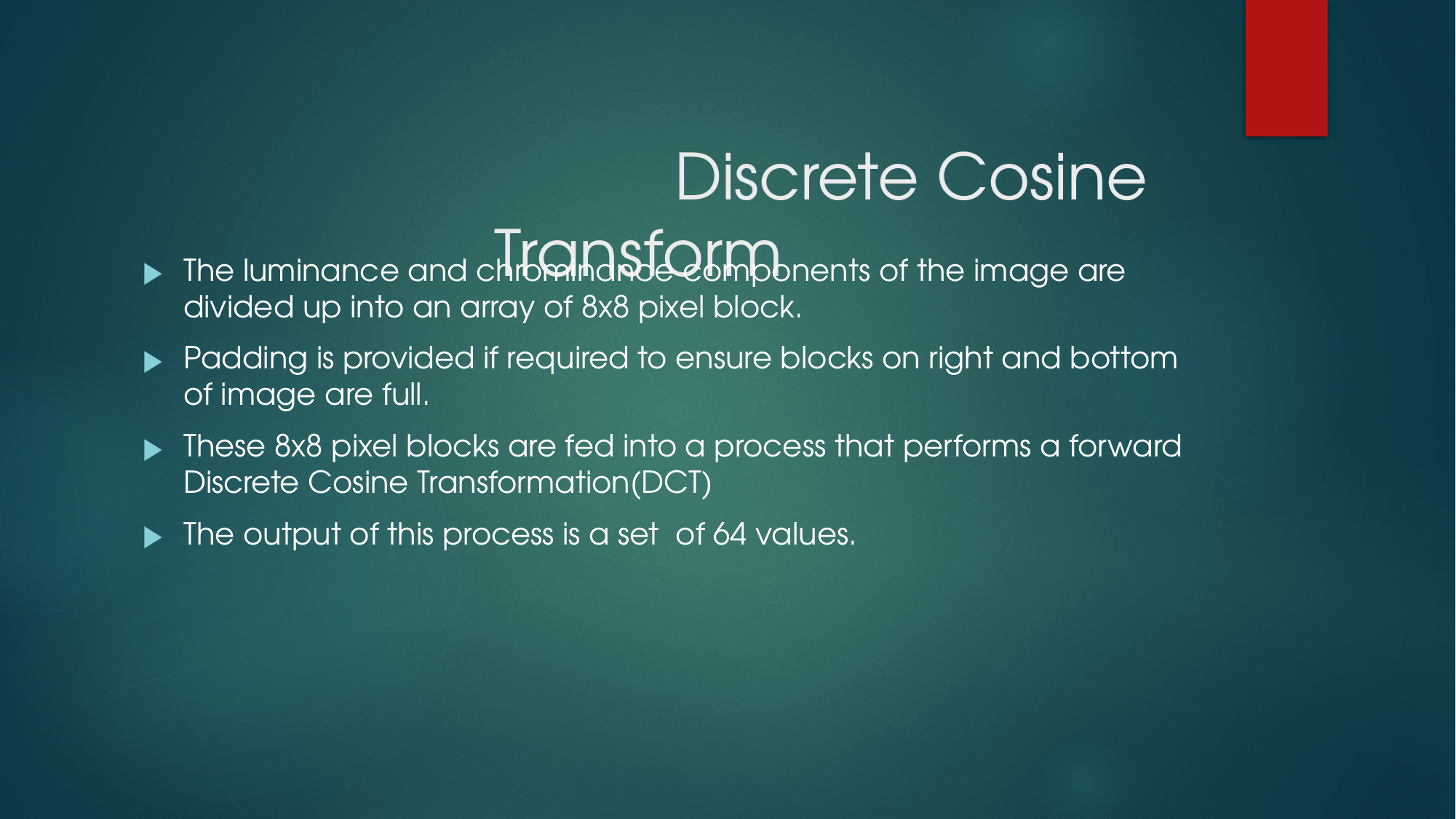

# Discrete Cosine Transform
The luminance and chrominance components of the image are divided up into an array of 8x8 pixel block.
Padding is provided if required to ensure blocks on right and bottom of image are full.
These 8x8 pixel blocks are fed into a process that performs a forward Discrete Cosine Transformation(DCT)
The output of this process is a set  of 64 values.